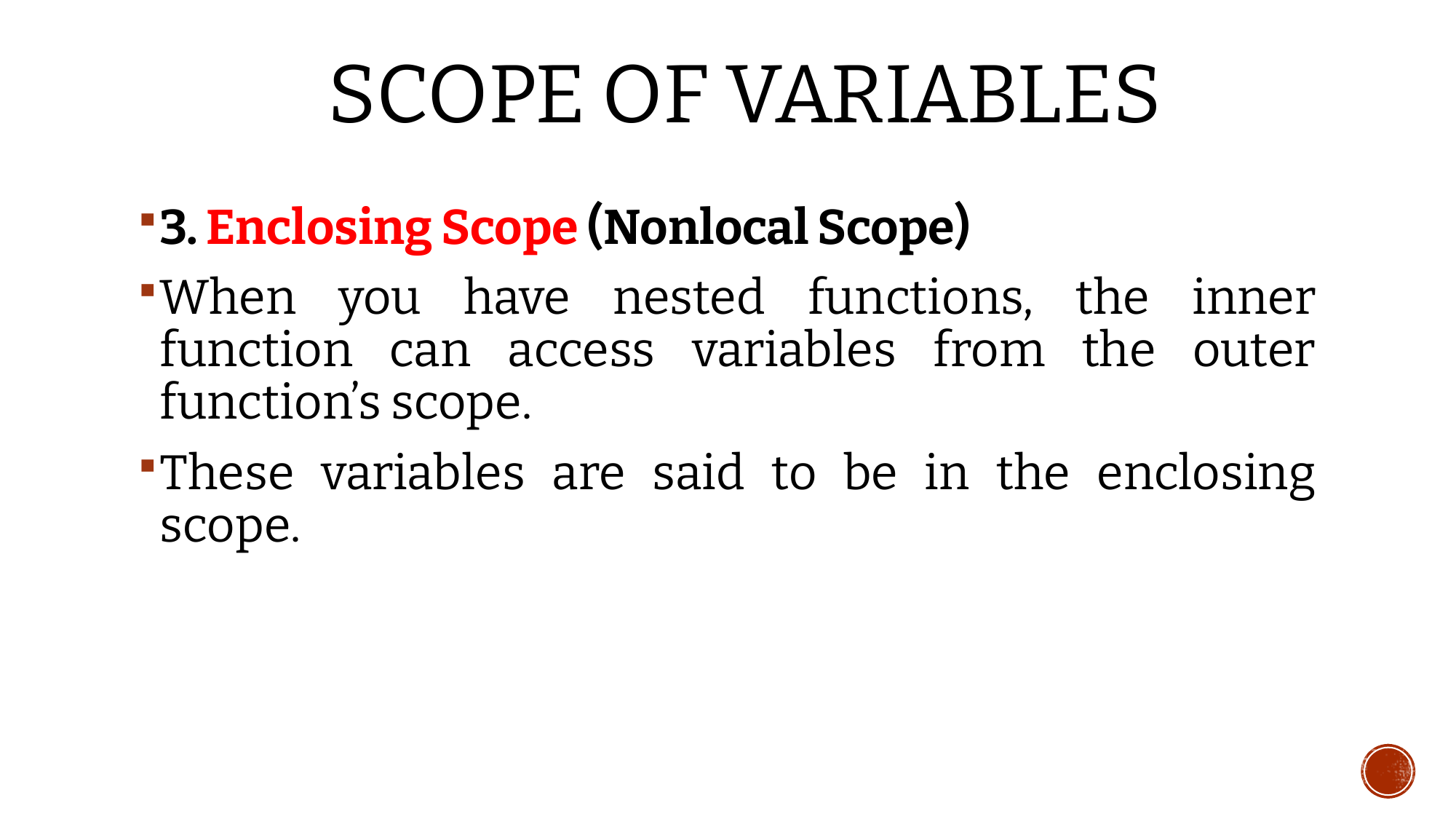

# Scope of variables
3. Enclosing Scope (Nonlocal Scope)
When you have nested functions, the inner function can access variables from the outer function’s scope.
These variables are said to be in the enclosing scope.